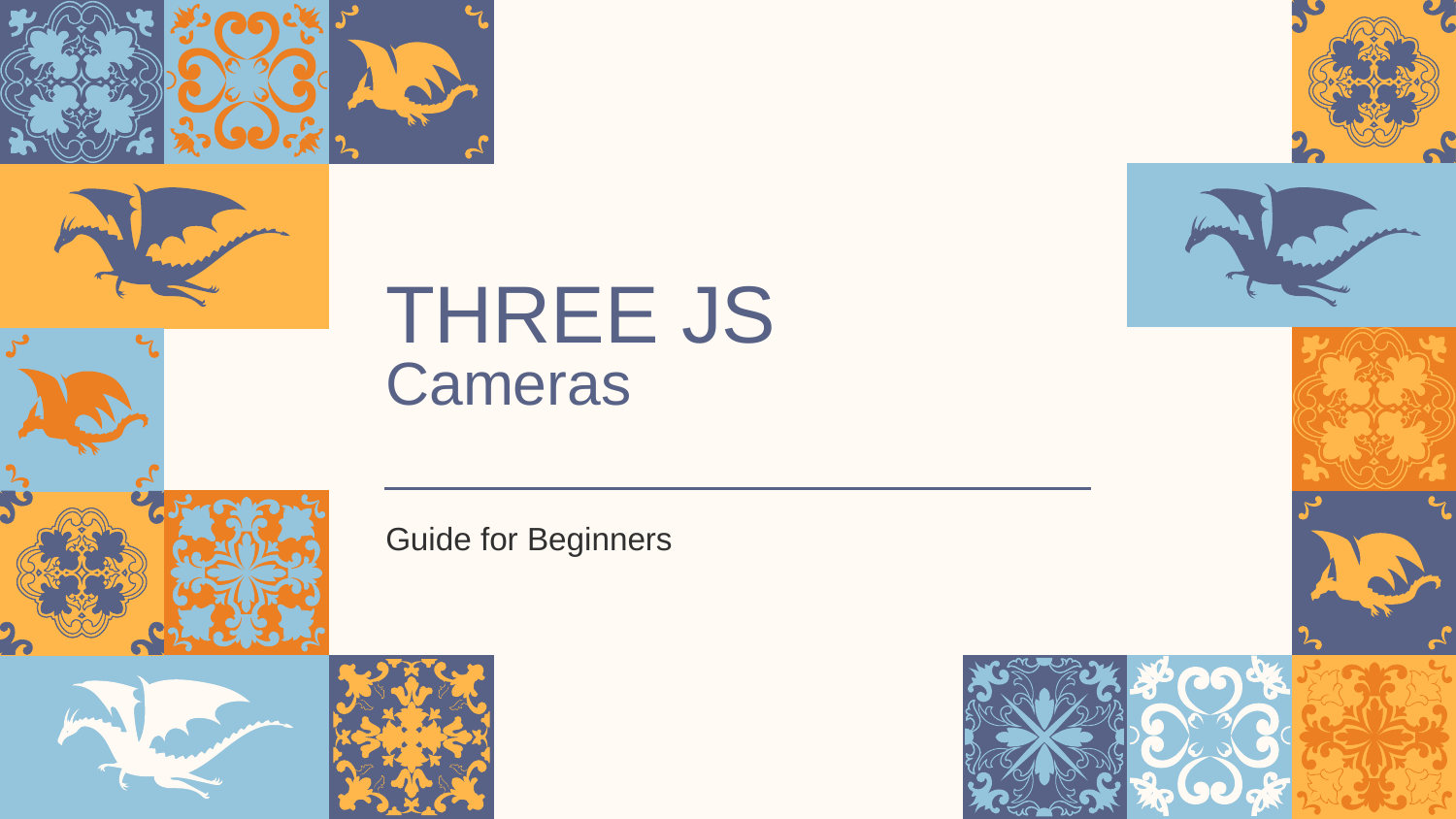

# THREE JS
Cameras
Guide for Beginners